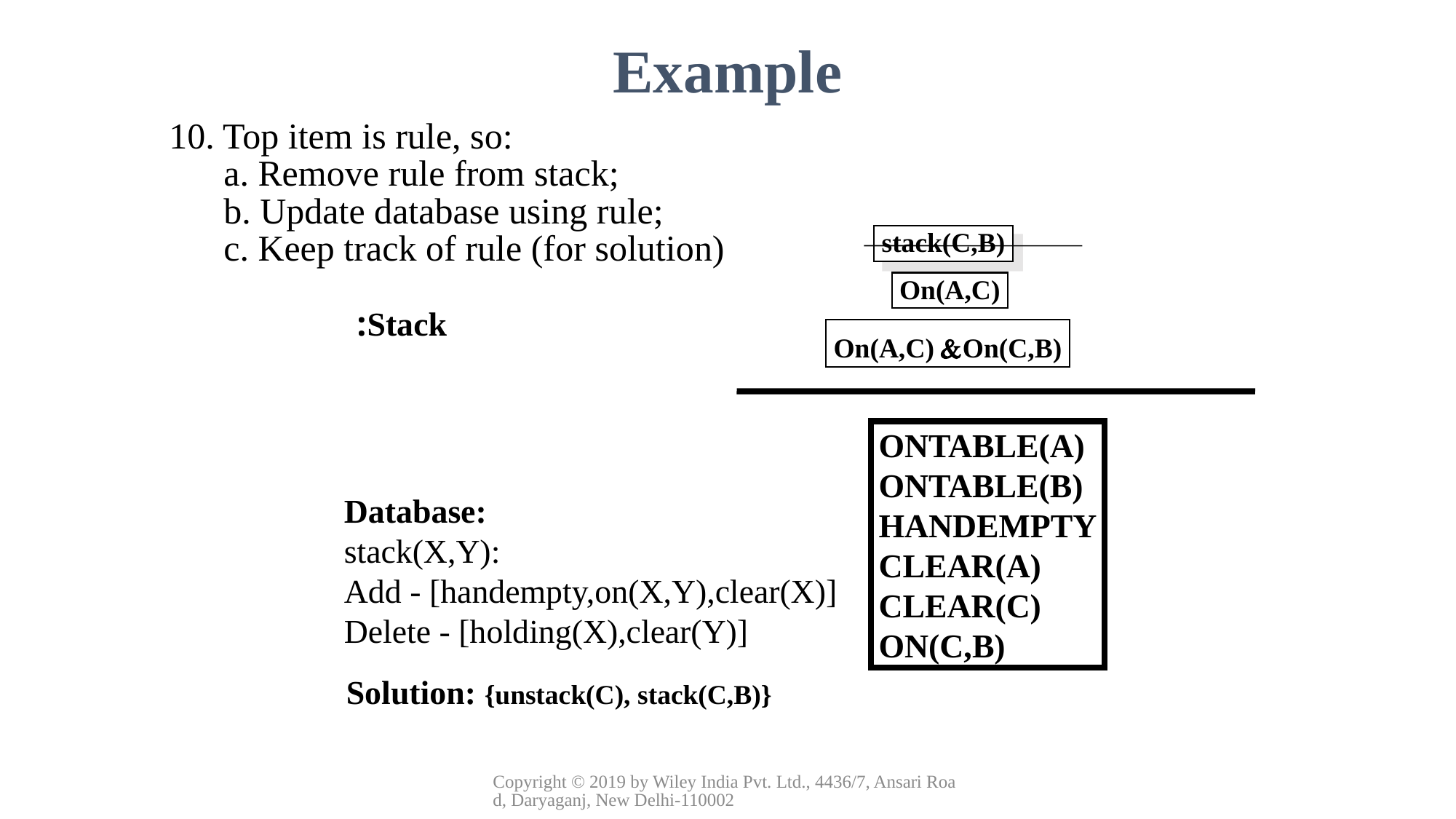

Example

10. Top item is rule, so:
a. Remove rule from stack;
b. Update database using rule;
c. Keep track of rule (for solution)
stack(C,B)

On(A,C)
Stack:
On(A,C) &On(C,B)

ONTABLE(A)
ONTABLE(B)
HANDEMPTY
CLEAR(A)
CLEAR(C)
ON(C,B)
Database:
stack(X,Y):
Add - [handempty,on(X,Y),clear(X)]
Delete - [holding(X),clear(Y)]
Solution: {unstack(C), stack(C,B)}
Copyright © 2019 by Wiley India Pvt. Ltd., 4436/7, Ansari Road, Daryaganj, New Delhi-110002